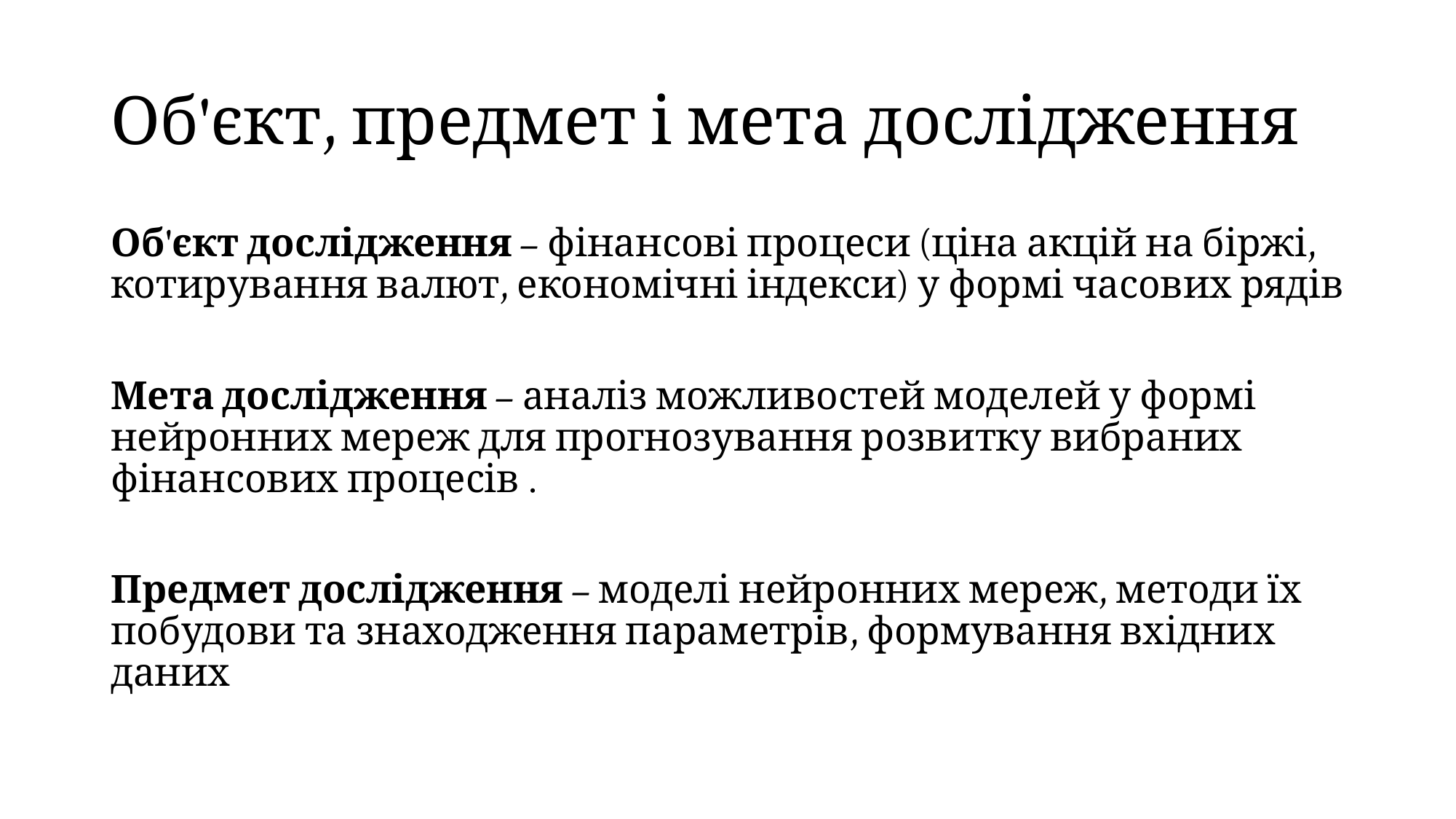

# Об'єкт, предмет і мета дослідження
Об'єкт дослідження – фінансові процеси (ціна акцій на біржі, котирування валют, економічні індекси) у формі часових рядів

Мета дослідження – аналіз можливостей моделей у формі нейронних мереж для прогнозування розвитку вибраних фінансових процесів .

Предмет дослідження – моделі нейронних мереж, методи їх побудови та знаходження параметрів, формування вхідних даних